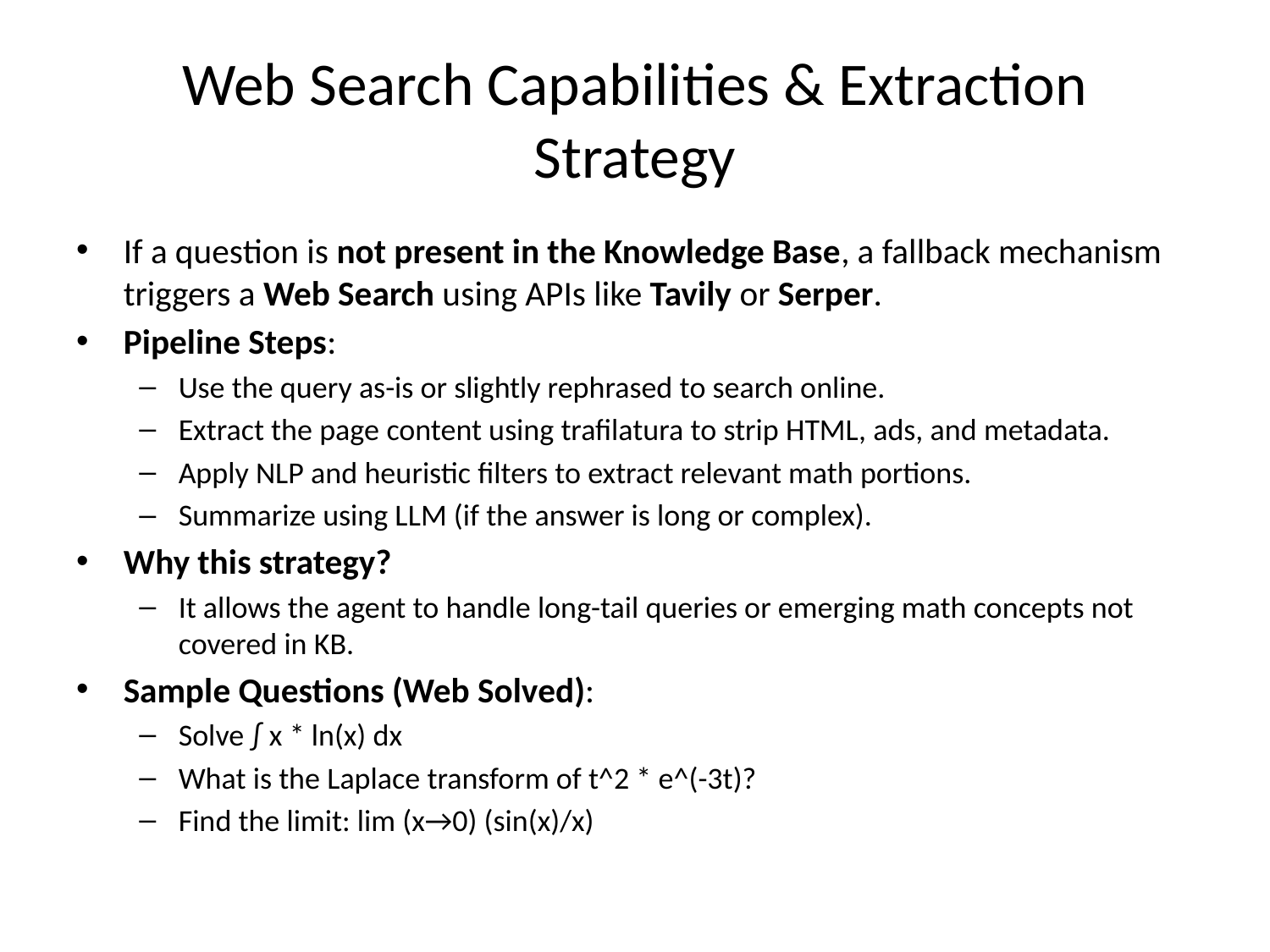

# Web Search Capabilities & Extraction Strategy
If a question is not present in the Knowledge Base, a fallback mechanism triggers a Web Search using APIs like Tavily or Serper.
Pipeline Steps:
Use the query as-is or slightly rephrased to search online.
Extract the page content using trafilatura to strip HTML, ads, and metadata.
Apply NLP and heuristic filters to extract relevant math portions.
Summarize using LLM (if the answer is long or complex).
Why this strategy?
It allows the agent to handle long-tail queries or emerging math concepts not covered in KB.
Sample Questions (Web Solved):
Solve ∫ x * ln(x) dx
What is the Laplace transform of t^2 * e^(-3t)?
Find the limit: lim (x→0) (sin(x)/x)